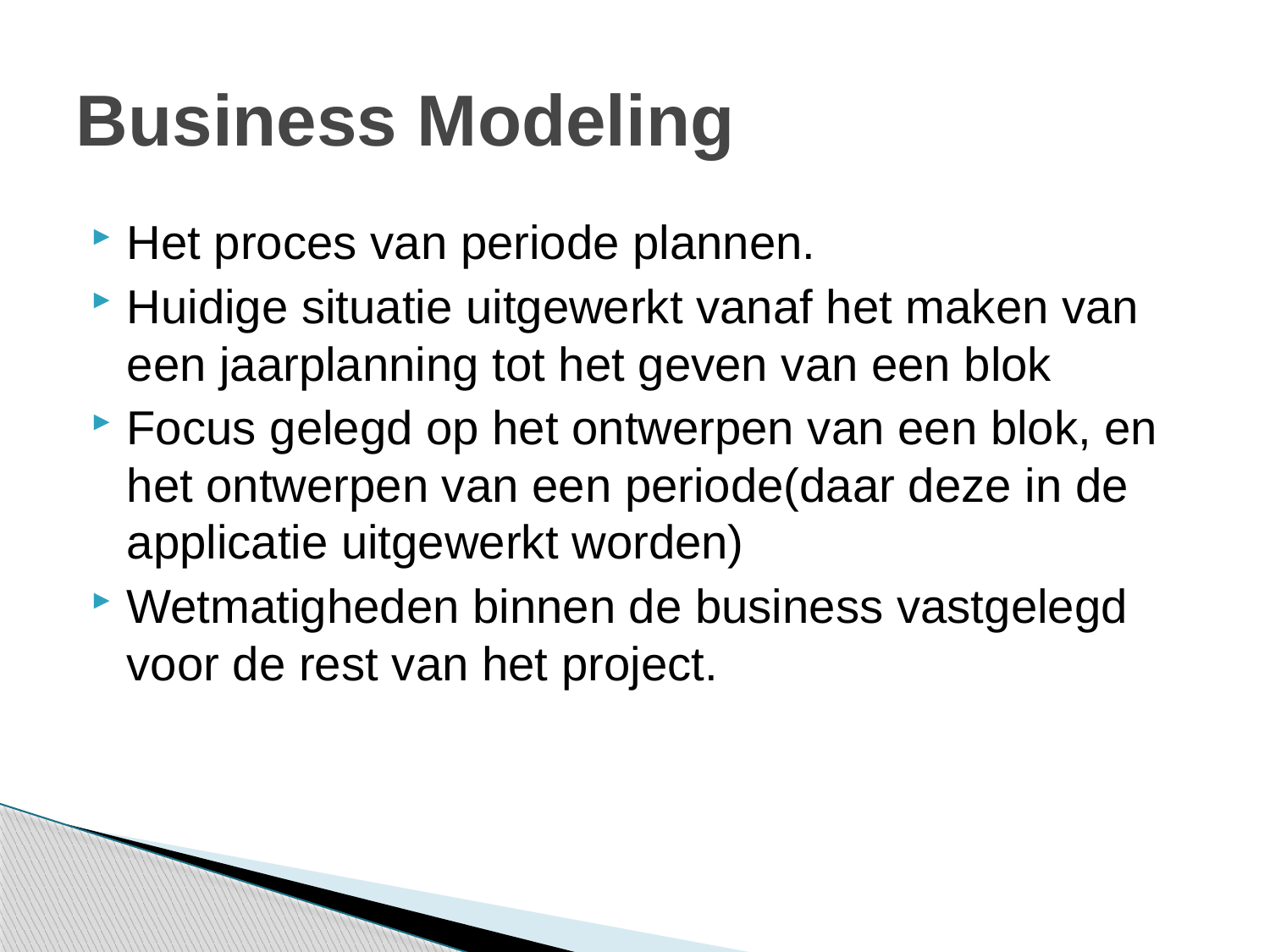

# Business Modeling
Het proces van periode plannen.
Huidige situatie uitgewerkt vanaf het maken van een jaarplanning tot het geven van een blok
Focus gelegd op het ontwerpen van een blok, en het ontwerpen van een periode(daar deze in de applicatie uitgewerkt worden)
Wetmatigheden binnen de business vastgelegd voor de rest van het project.